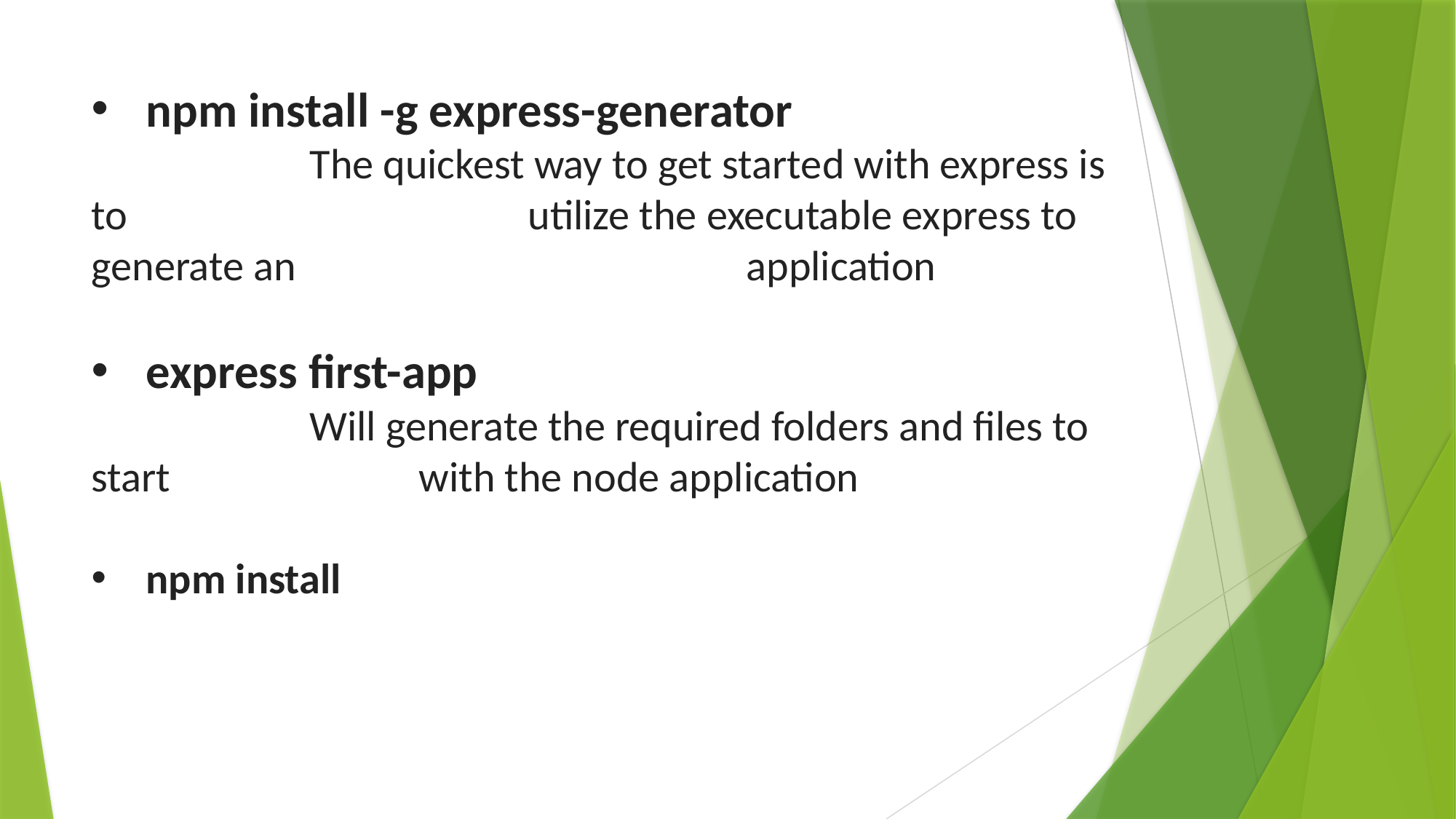

npm install -g express-generator
		The quickest way to get started with express is to 				utilize the executable express to generate an 					application

express first-app
		Will generate the required folders and files to start 			with the node application

npm install